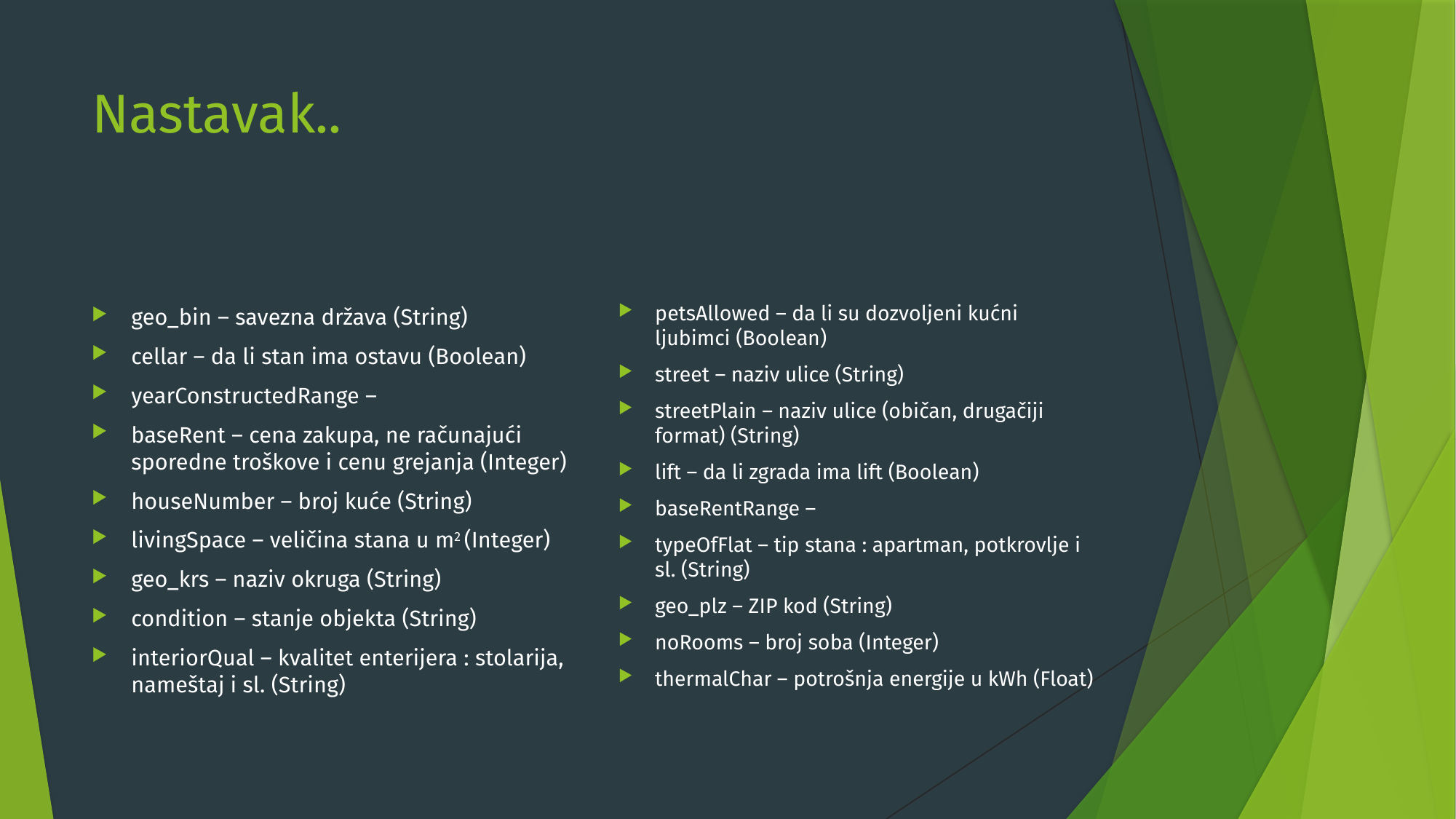

# Nastavak..

geo_bin – savezna država (String)
cellar – da li stan ima ostavu (Boolean)
yearConstructedRange –
baseRent – cena zakupa, ne računajući sporedne troškove i cenu grejanja (Integer)
houseNumber – broj kuće (String)
livingSpace – veličina stana u m2 (Integer)
geo_krs – naziv okruga (String)
condition – stanje objekta (String)
interiorQual – kvalitet enterijera : stolarija, nameštaj i sl. (String)

petsAllowed – da li su dozvoljeni kućni ljubimci (Boolean)
street – naziv ulice (String)
streetPlain – naziv ulice (običan, drugačiji format) (String)
lift – da li zgrada ima lift (Boolean)
baseRentRange –
typeOfFlat – tip stana : apartman, potkrovlje i sl. (String)
geo_plz – ZIP kod (String)
noRooms – broj soba (Integer)
thermalChar – potrošnja energije u kWh (Float)